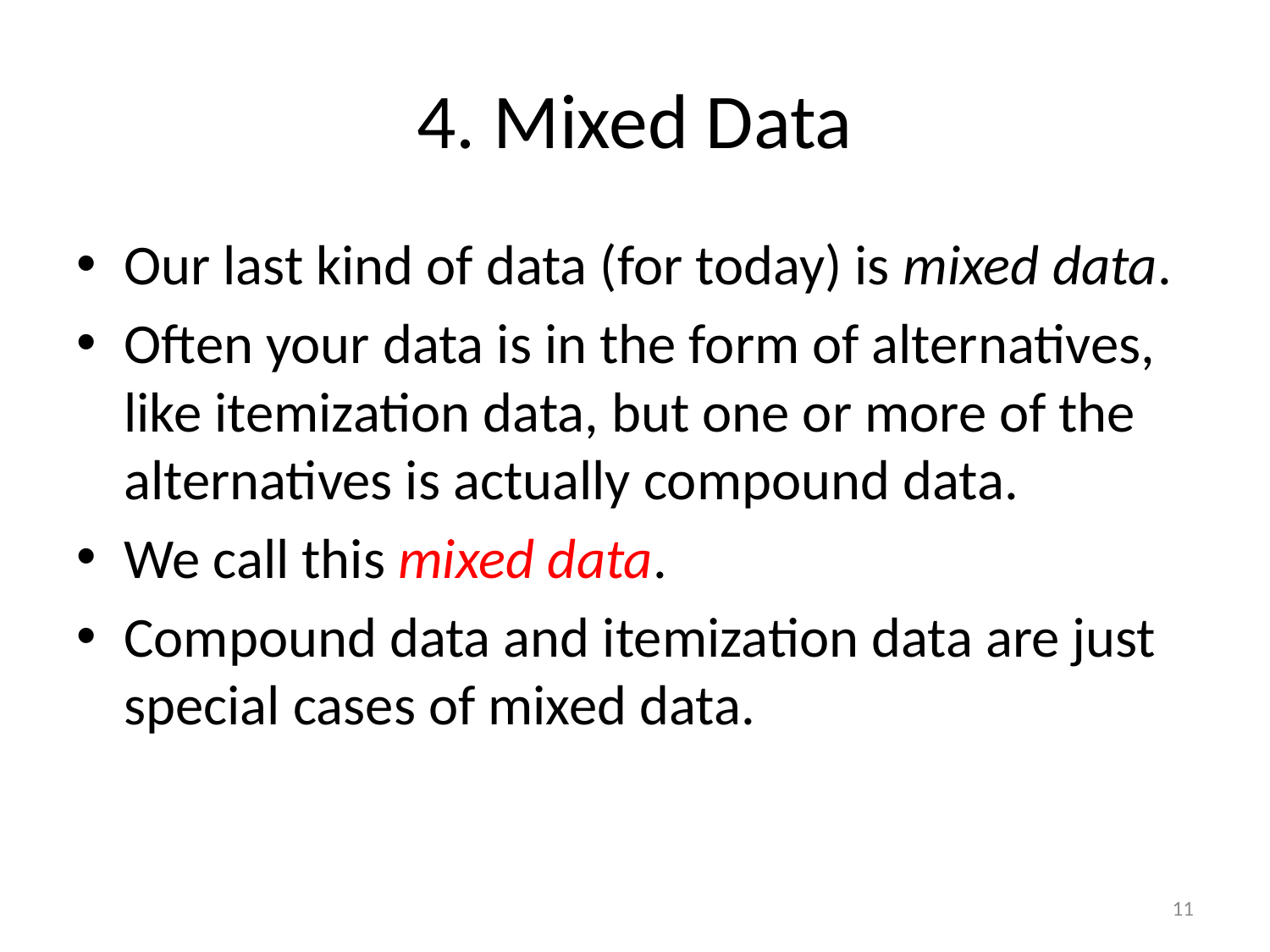

# 4. Mixed Data
Our last kind of data (for today) is mixed data.
Often your data is in the form of alternatives, like itemization data, but one or more of the alternatives is actually compound data.
We call this mixed data.
Compound data and itemization data are just special cases of mixed data.
11